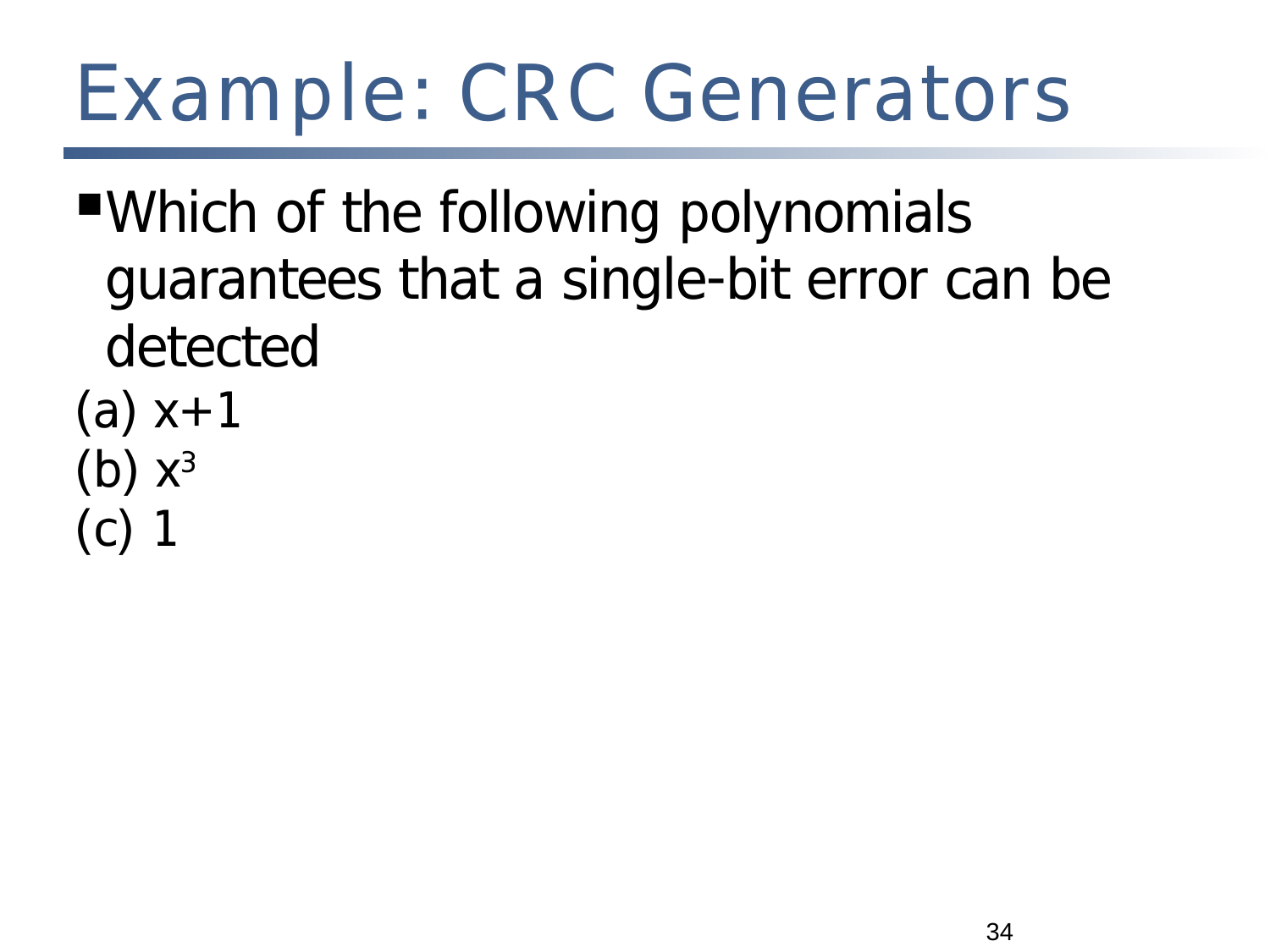

Example: CRC Generators
Which of the following polynomials guarantees that a single-bit error can be detected
(a) x+1
(b) x3
(c) 1
34